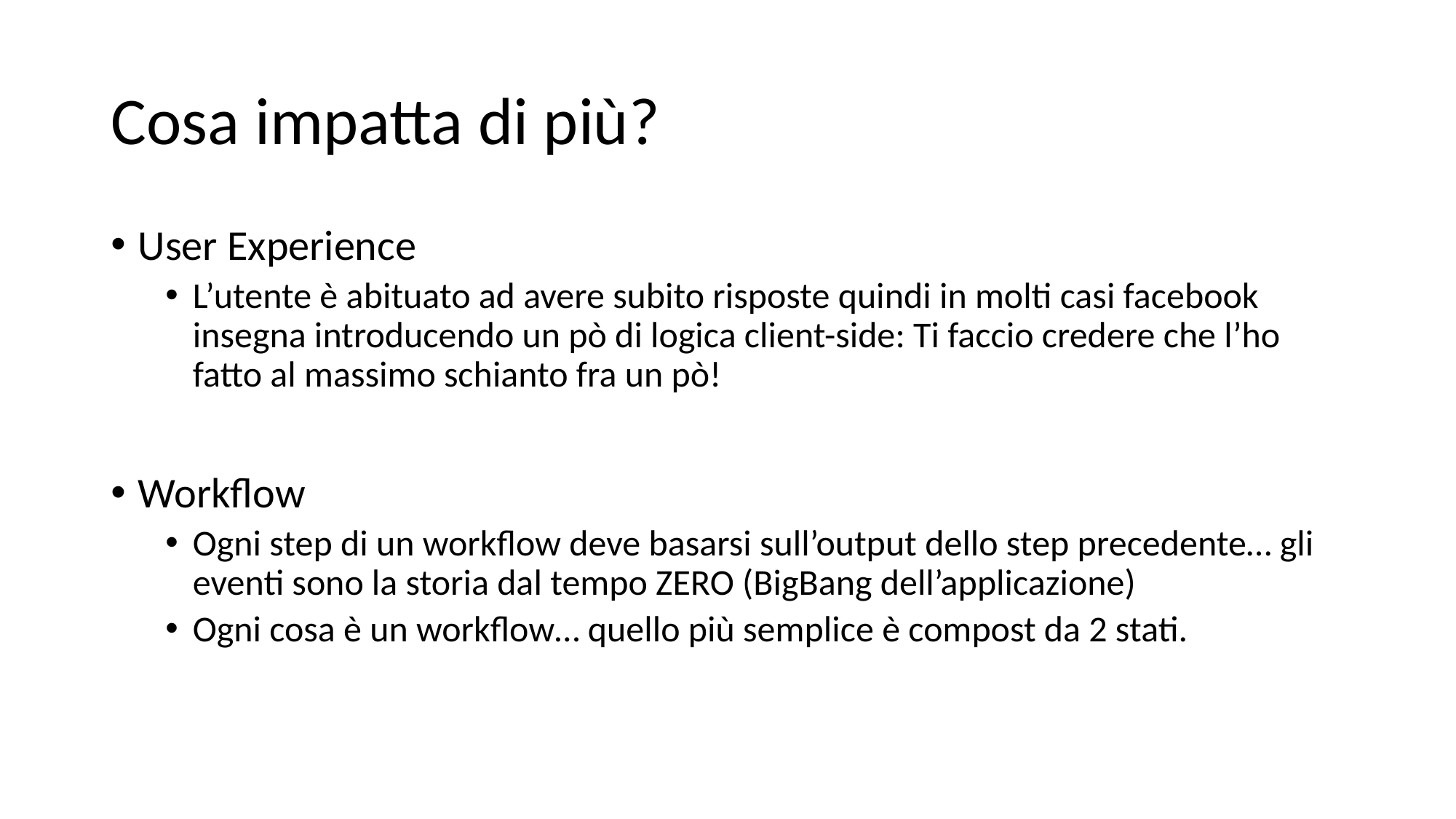

# Cosa impatta di più?
User Experience
L’utente è abituato ad avere subito risposte quindi in molti casi facebook insegna introducendo un pò di logica client-side: Ti faccio credere che l’ho fatto al massimo schianto fra un pò!

Workflow
Ogni step di un workflow deve basarsi sull’output dello step precedente… gli eventi sono la storia dal tempo ZERO (BigBang dell’applicazione)
Ogni cosa è un workflow… quello più semplice è compost da 2 stati.